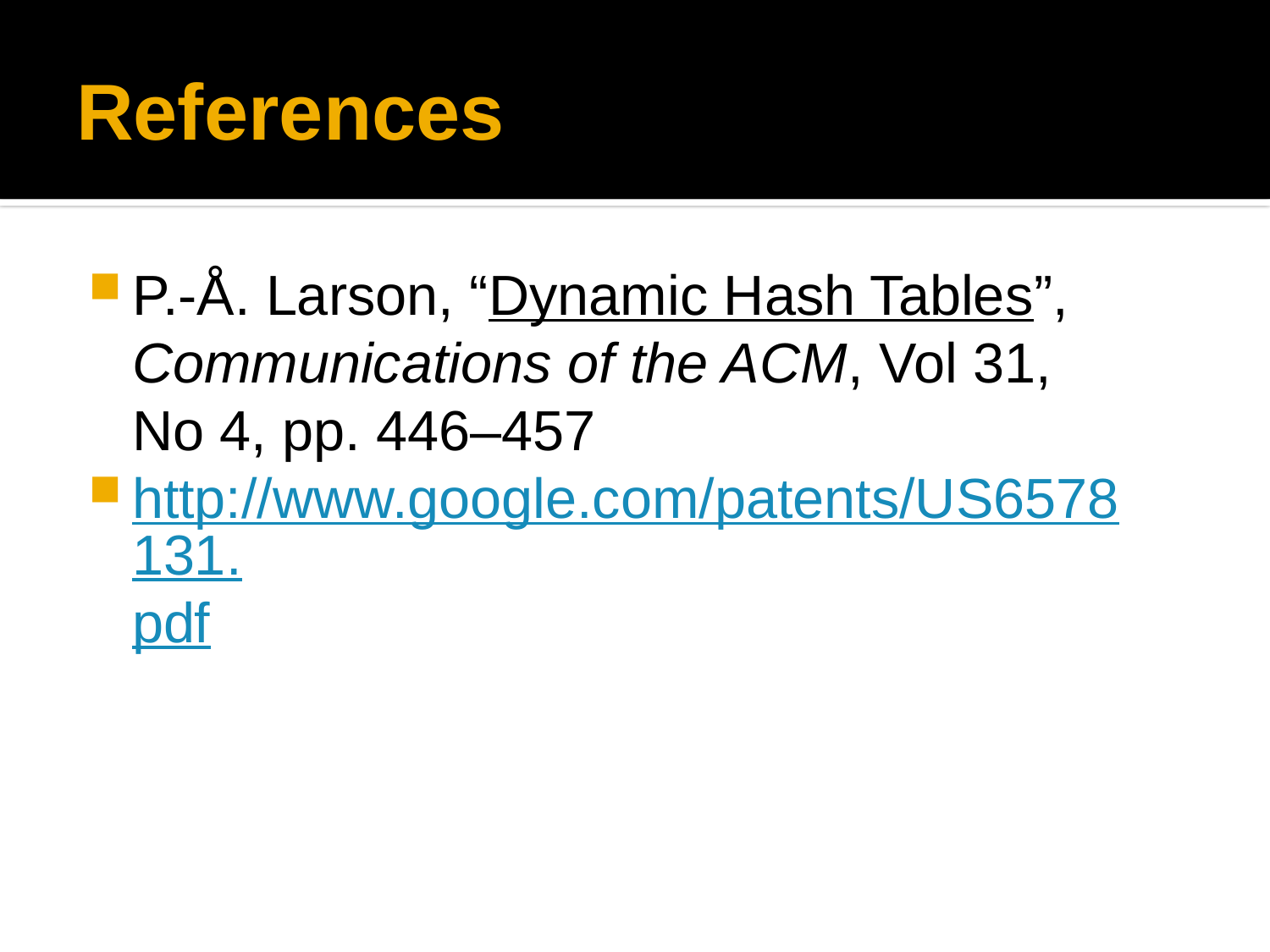

# References
P.-Å. Larson, “Dynamic Hash Tables”, Communications of the ACM, Vol 31, No 4, pp. 446–457
http://www.google.com/patents/US6578131.pdf